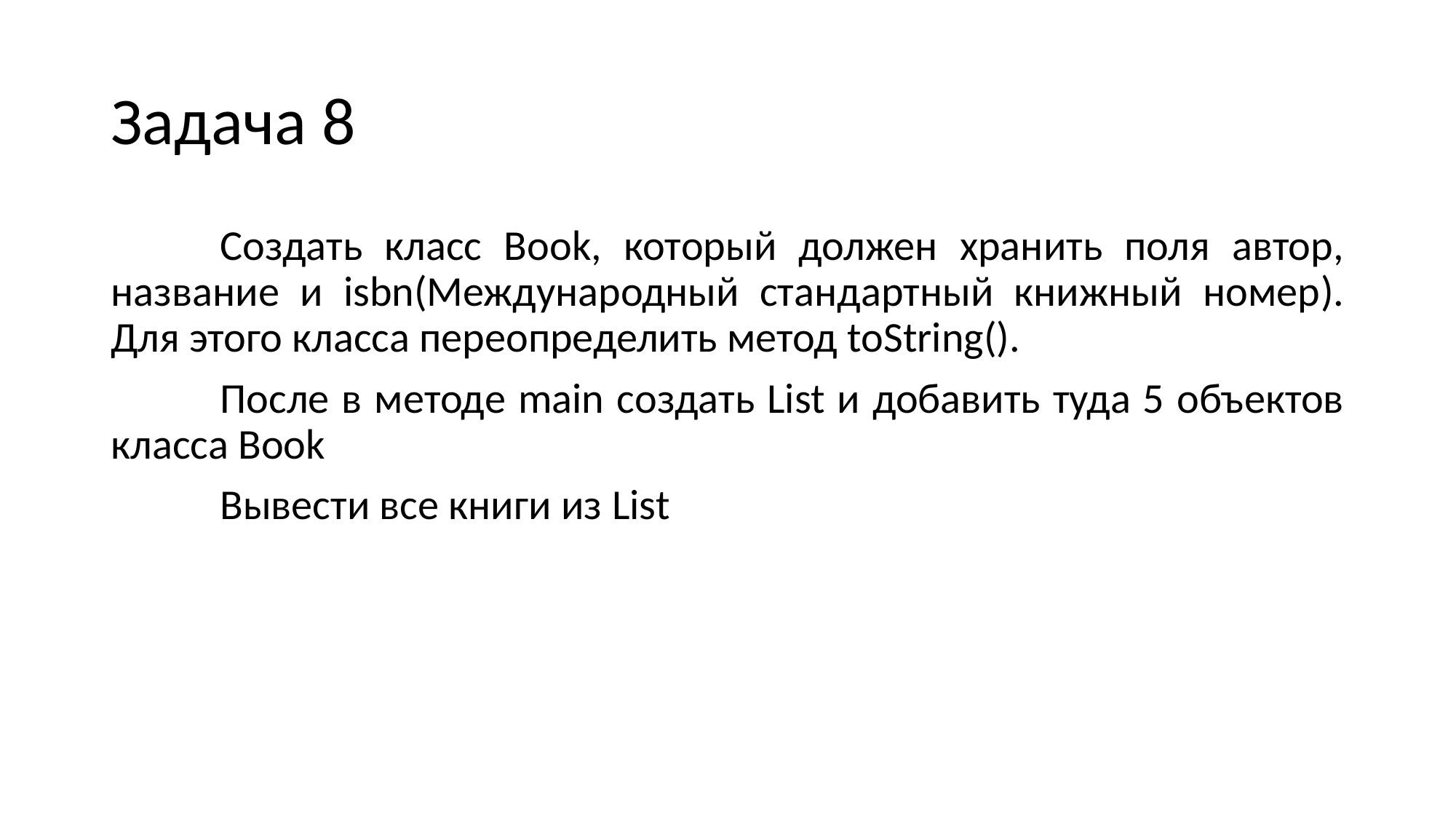

# Задача 8
	Создать класс Book, который должен хранить поля автор, название и isbn(Международный стандартный книжный номер). Для этого класса переопределить метод toString().
	После в методе main создать List и добавить туда 5 объектов класса Book
	Вывести все книги из List